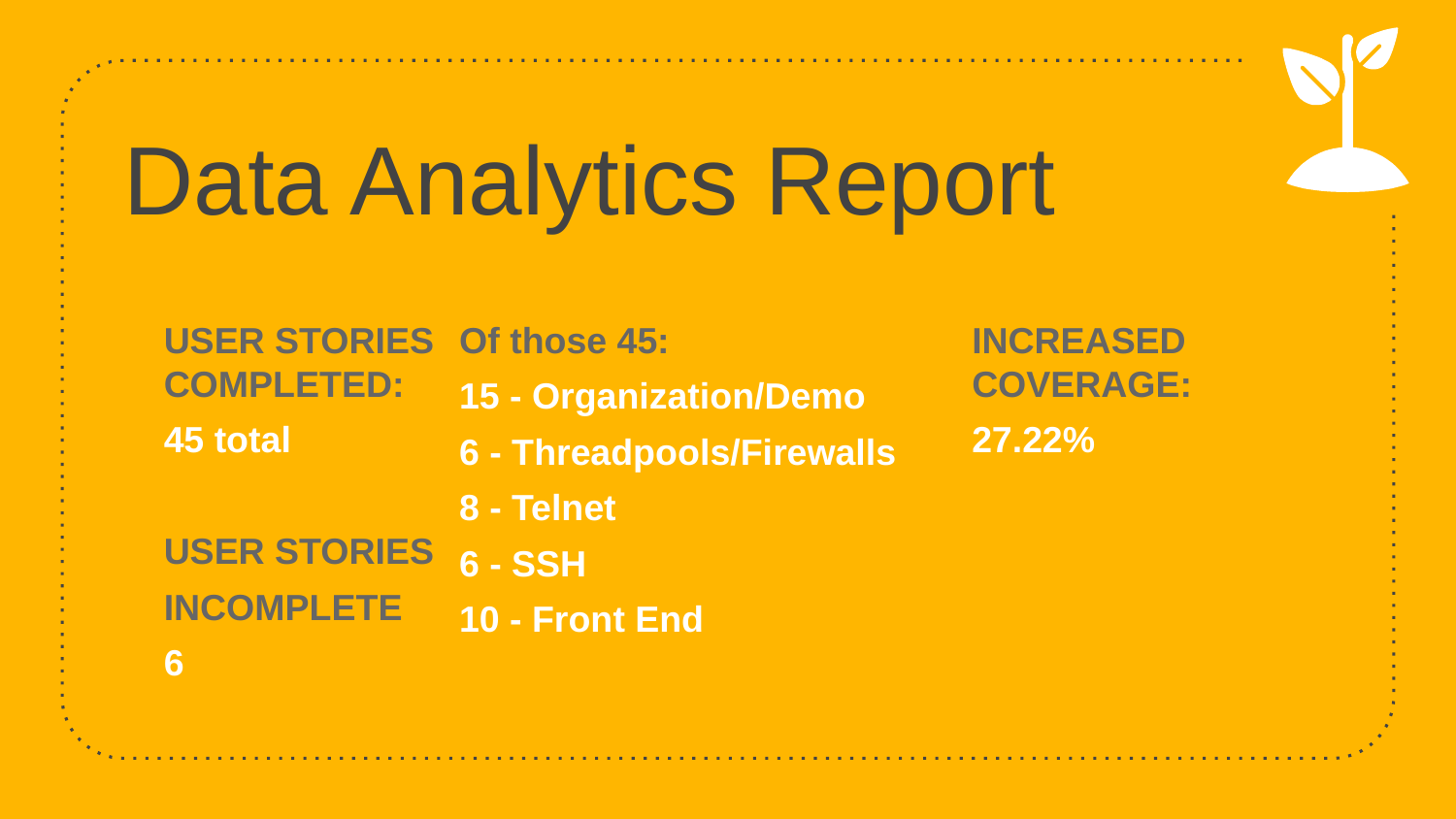

# Data Analytics Report
Of those 45:
15 - Organization/Demo
6 - Threadpools/Firewalls
8 - Telnet
6 - SSH
10 - Front End

USER STORIES COMPLETED:
45 total

USER STORIES
INCOMPLETE
6
INCREASED COVERAGE:
27.22%